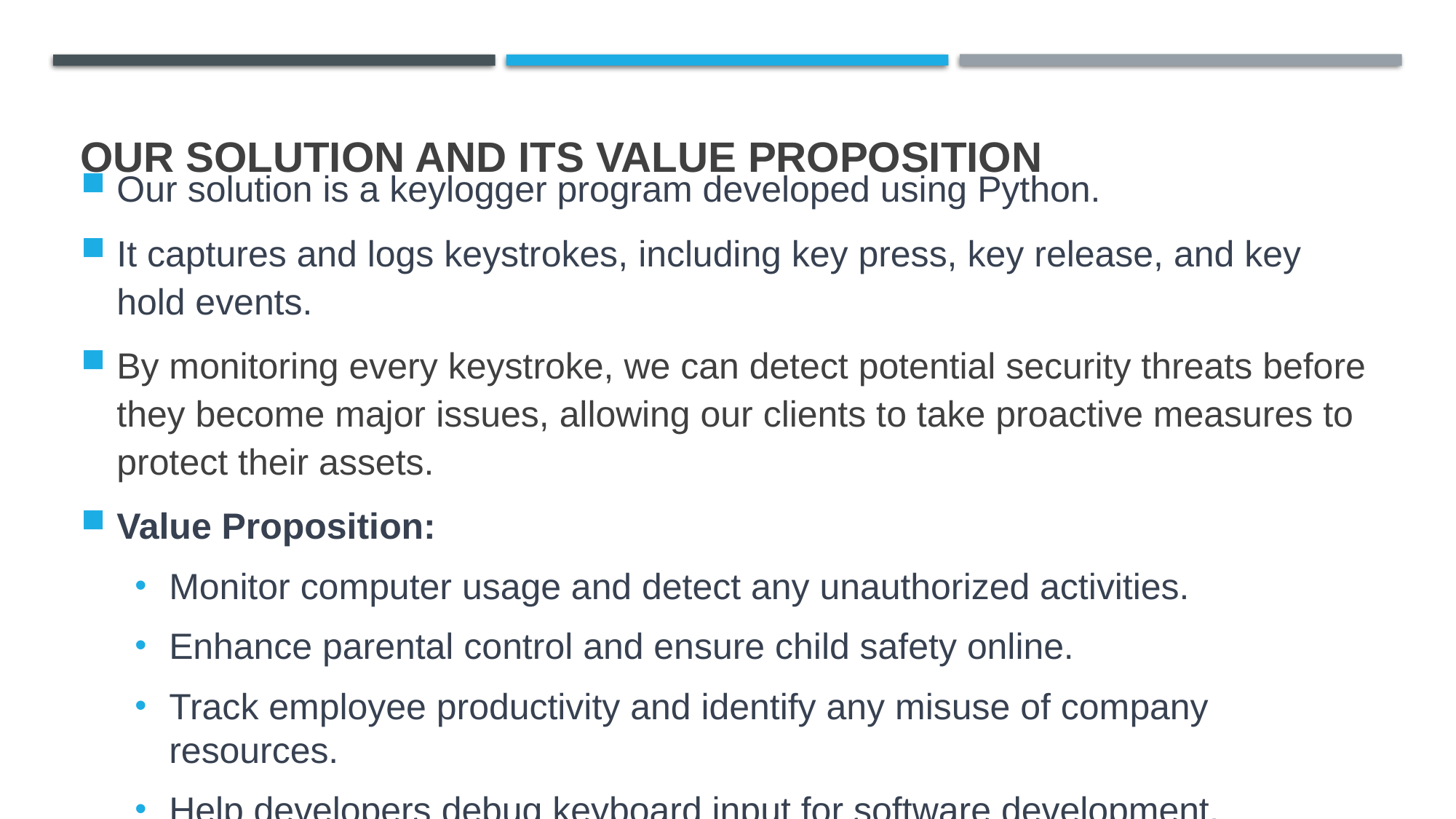

# OUR SOLUTION AND ITS VALUE PROPOSITION
Our solution is a keylogger program developed using Python.
It captures and logs keystrokes, including key press, key release, and key hold events.
By monitoring every keystroke, we can detect potential security threats before they become major issues, allowing our clients to take proactive measures to protect their assets.
Value Proposition:
Monitor computer usage and detect any unauthorized activities.
Enhance parental control and ensure child safety online.
Track employee productivity and identify any misuse of company resources.
Help developers debug keyboard input for software development.